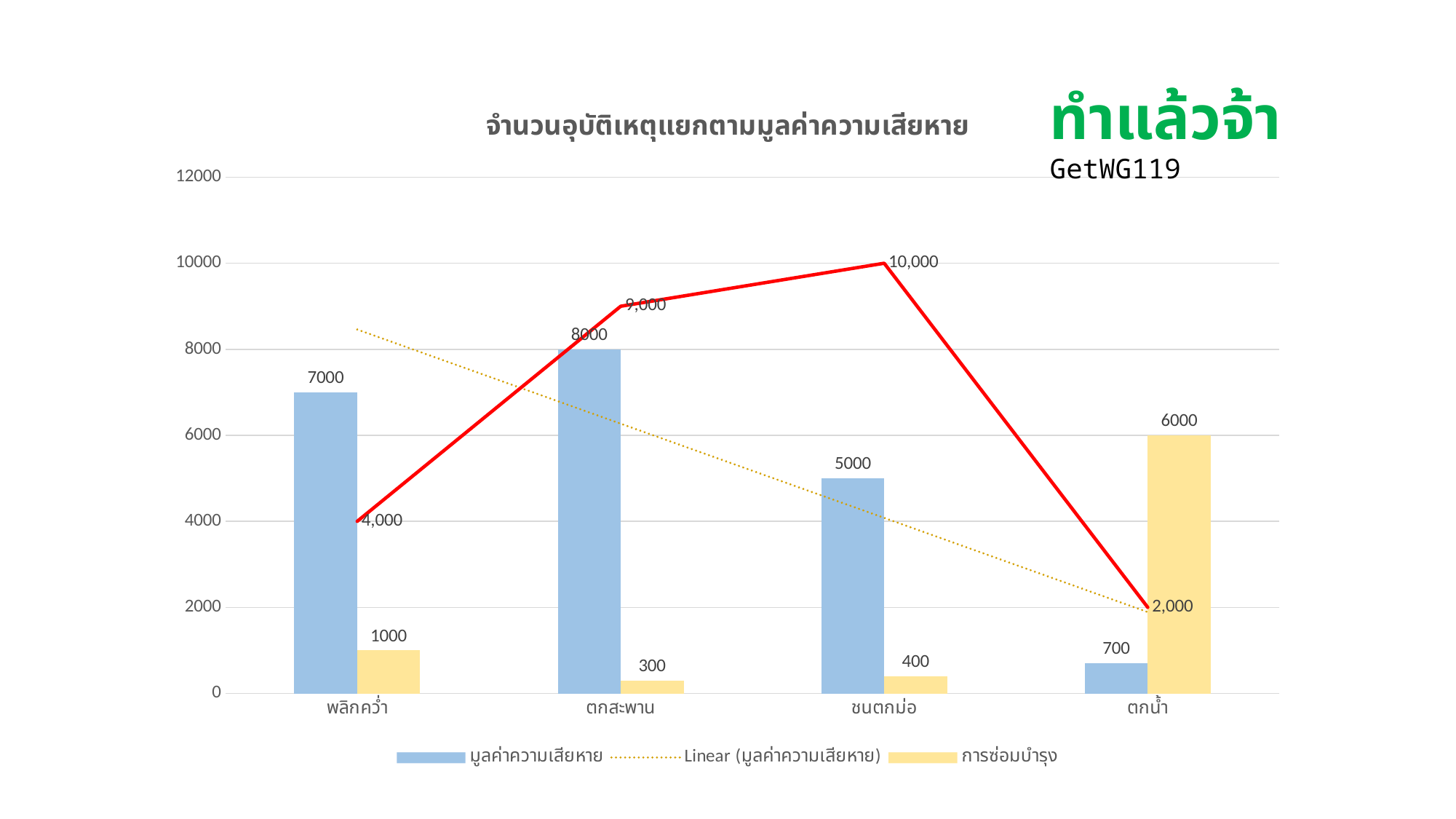

ทำแล้วจ้า
GetWG119

### Chart: จำนวนอุบัติเหตุแยกตามมูลค่าความเสียหาย

| Category | มูลค่าความเสียหาย | การซ่อมบำรุง | จำนวนครั้ง |
|---|---|---|---|
| พลิกคว่ำ | 7000.0 | 1000.0 | 4000.0 |
| ตกสะพาน | 8000.0 | 300.0 | 9000.0 |
| ชนตกม่อ | 5000.0 | 400.0 | 10000.0 |
| ตกน้ำ | 700.0 | 6000.0 | 2000.0 |